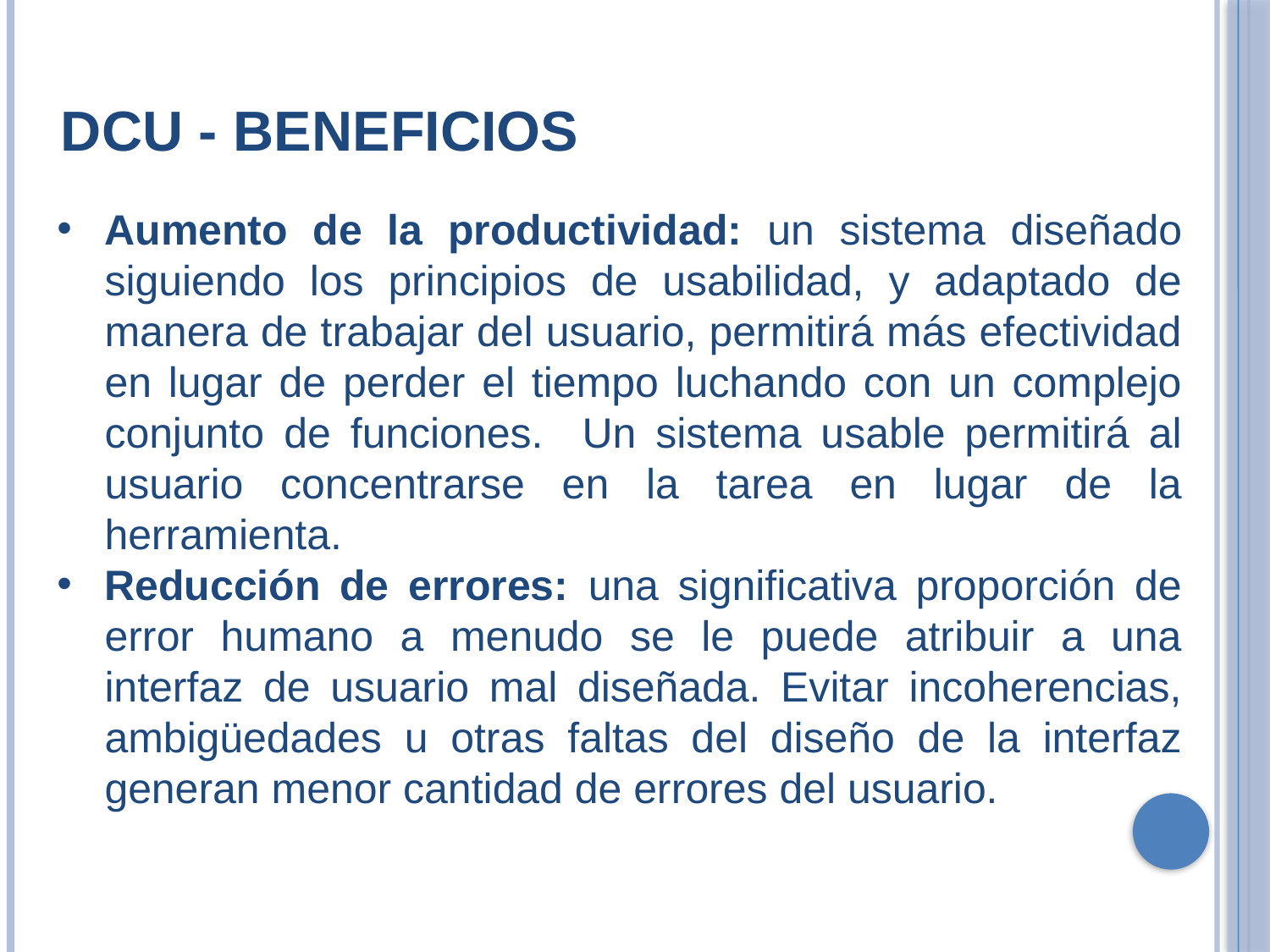

DCU - Beneficios
Aumento de la productividad: un sistema diseñado siguiendo los principios de usabilidad, y adaptado de manera de trabajar del usuario, permitirá más efectividad en lugar de perder el tiempo luchando con un complejo conjunto de funciones.  Un sistema usable permitirá al usuario concentrarse en la tarea en lugar de la herramienta.
Reducción de errores: una significativa proporción de error humano a menudo se le puede atribuir a una interfaz de usuario mal diseñada. Evitar incoherencias, ambigüedades u otras faltas del diseño de la interfaz generan menor cantidad de errores del usuario.